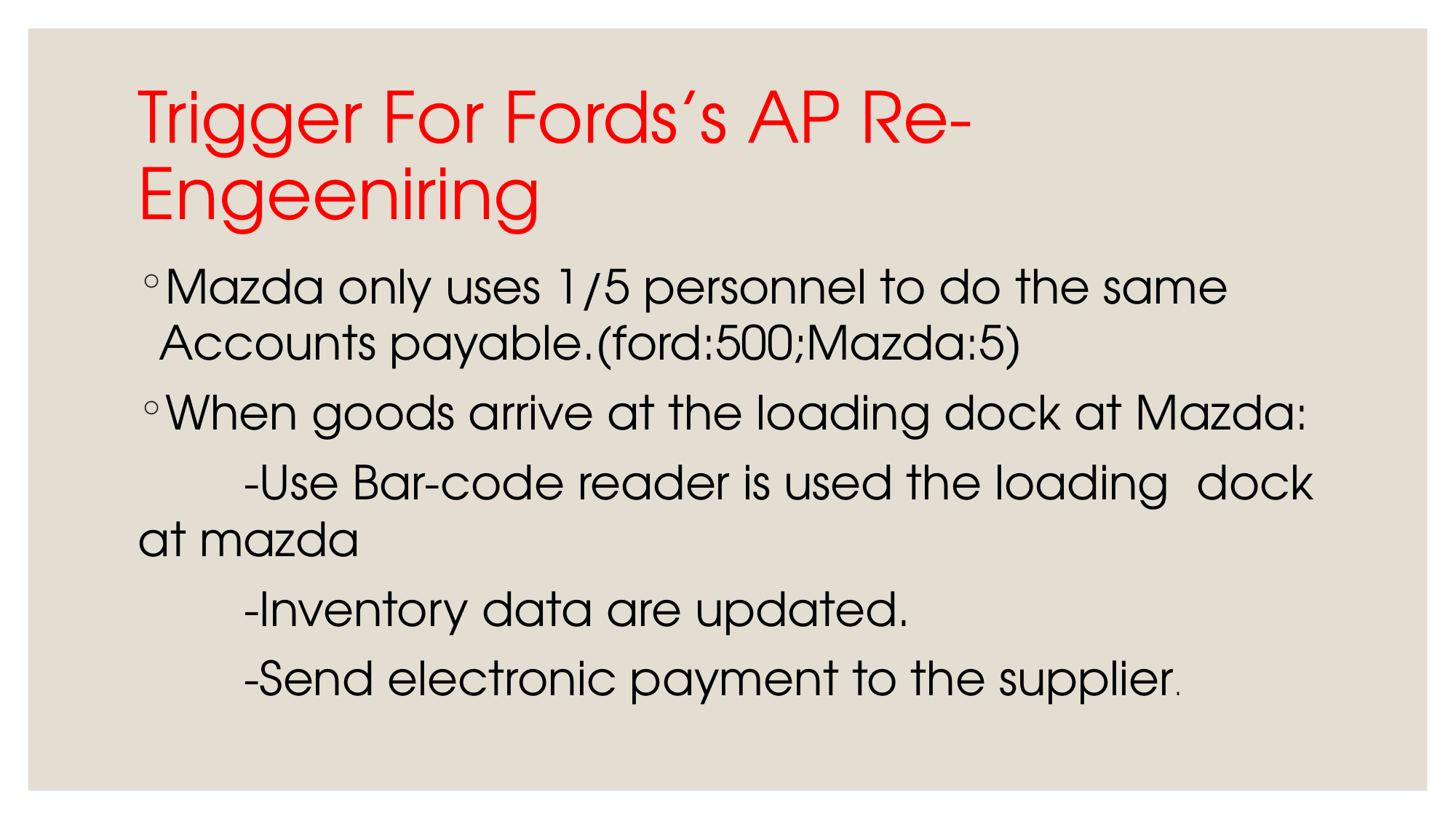

# Trigger For Fords’s AP Re-Engeeniring
Mazda only uses 1/5 personnel to do the same Accounts payable.(ford:500;Mazda:5)
When goods arrive at the loading dock at Mazda:
	-Use Bar-code reader is used the loading  	dock at mazda
	-Inventory data are updated.
	-Send electronic payment to the supplier.